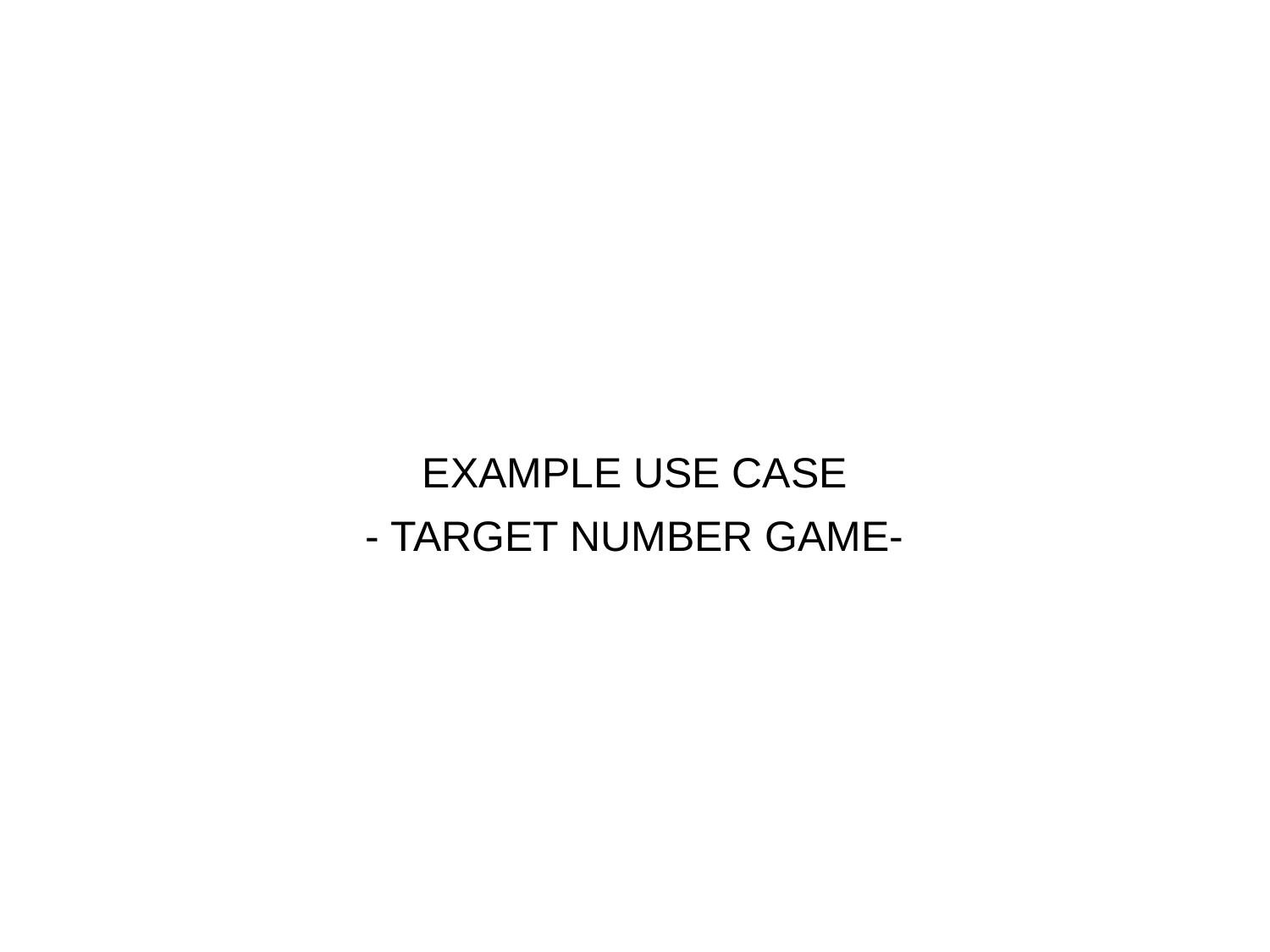

EXAMPLE USE CASE
- TARGET NUMBER GAME-